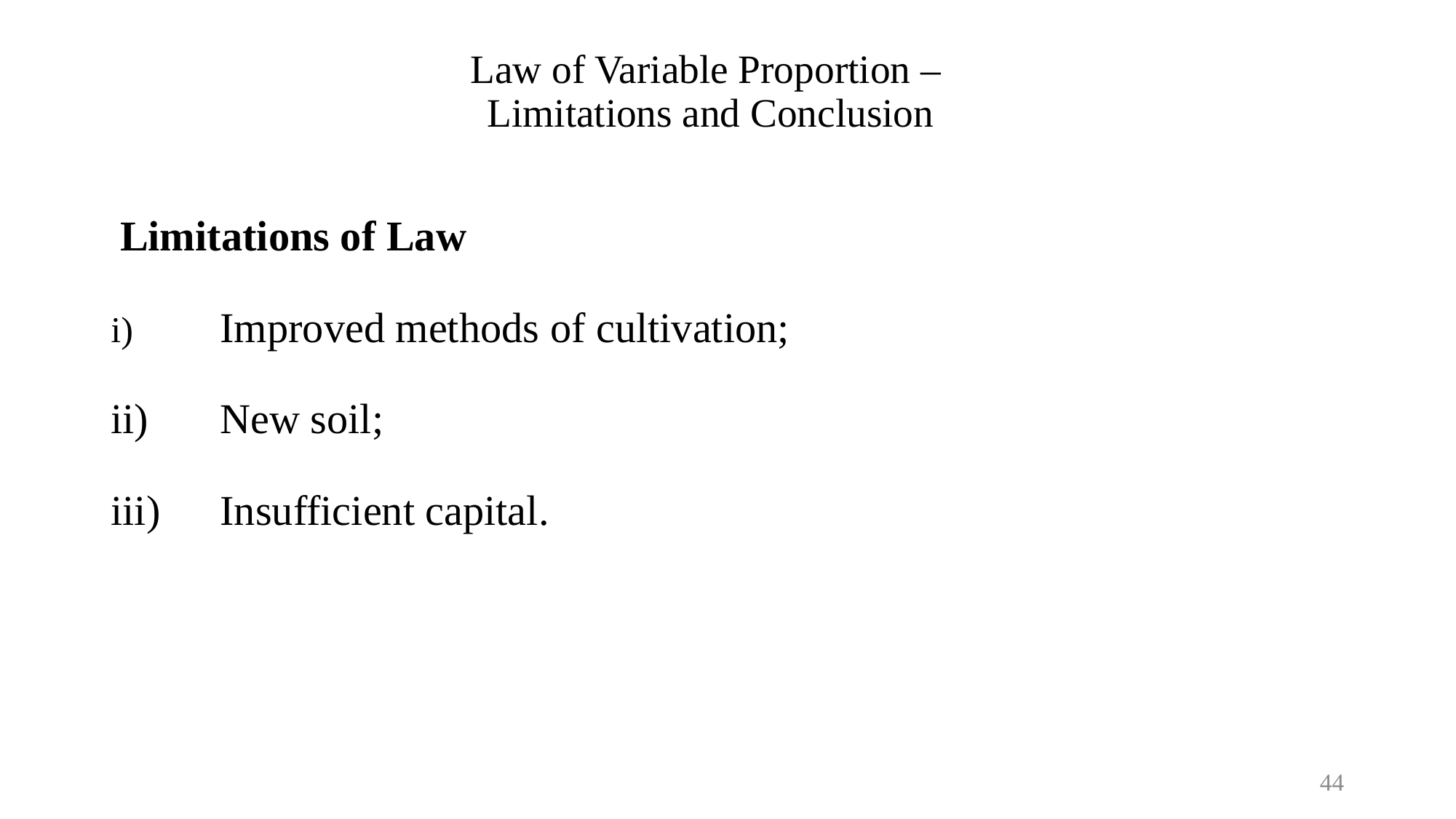

# Law of Variable Proportion – Limitations and Conclusion
 Limitations of Law
i)	Improved methods of cultivation;
ii)	New soil;
iii)	Insufficient capital.
44